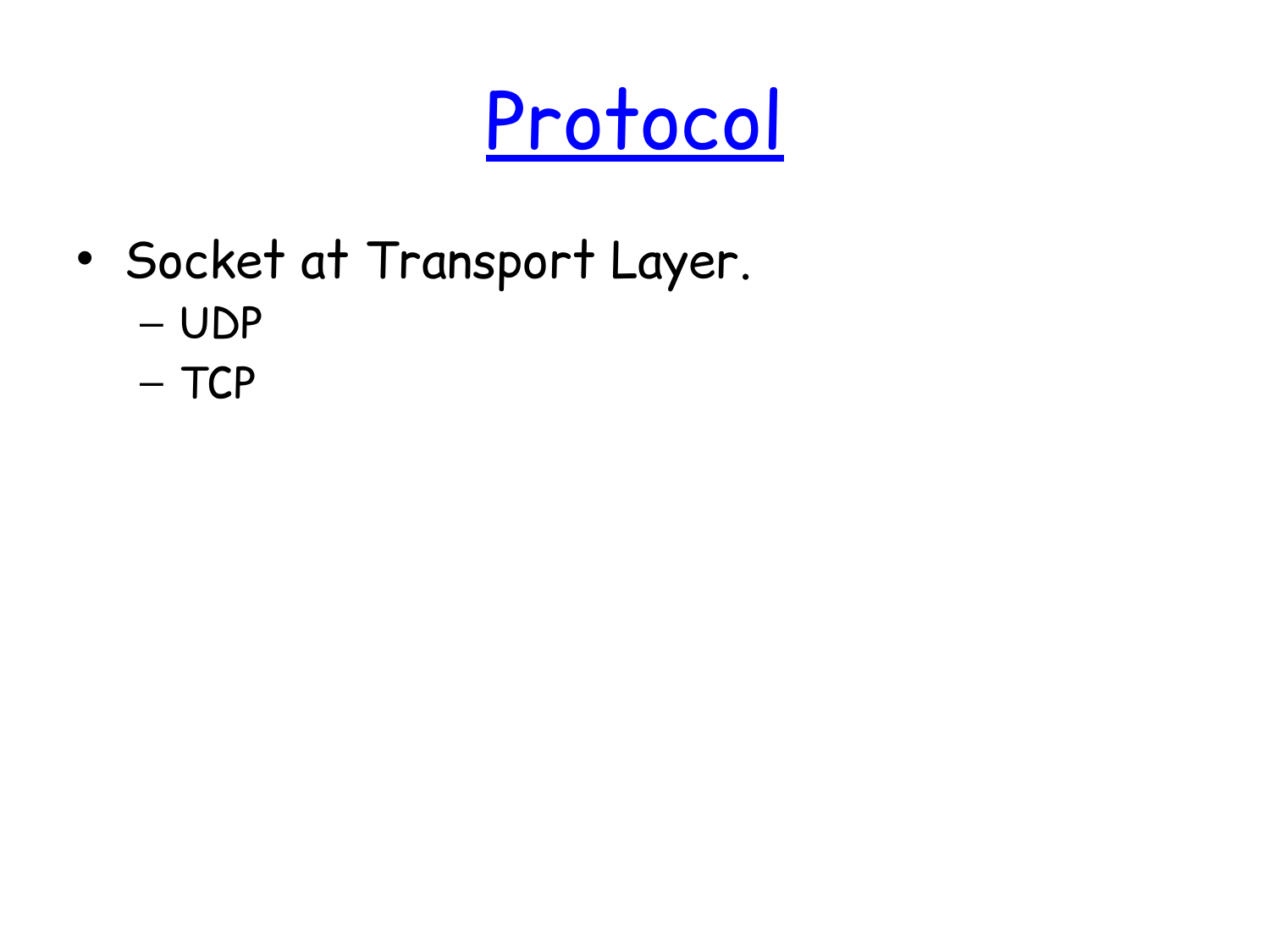

# Protocol
Socket at Transport Layer.
UDP
TCP